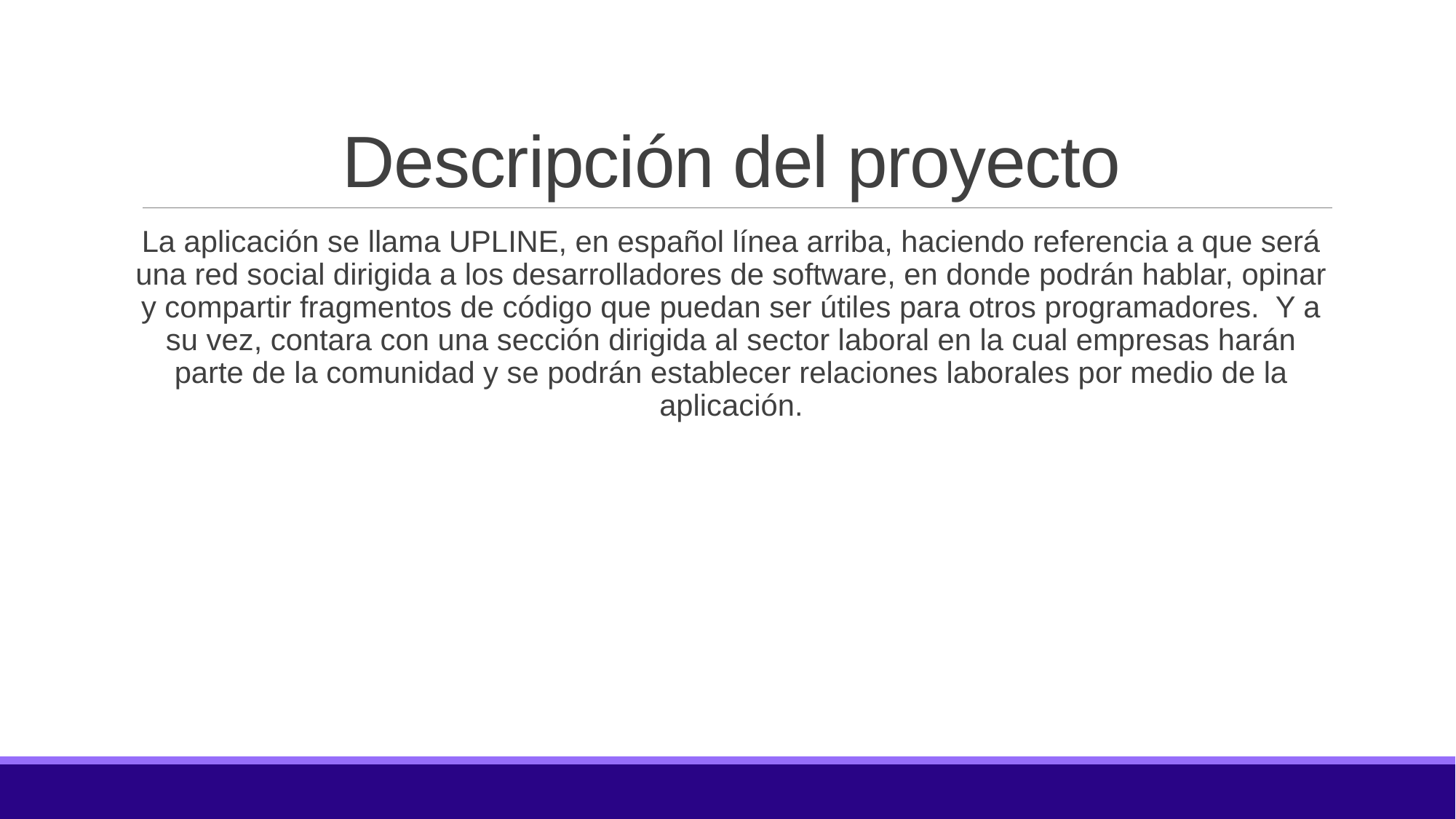

# Descripción del proyecto
La aplicación se llama UPLINE, en español línea arriba, haciendo referencia a que será una red social dirigida a los desarrolladores de software, en donde podrán hablar, opinar y compartir fragmentos de código que puedan ser útiles para otros programadores.  Y a su vez, contara con una sección dirigida al sector laboral en la cual empresas harán parte de la comunidad y se podrán establecer relaciones laborales por medio de la aplicación.